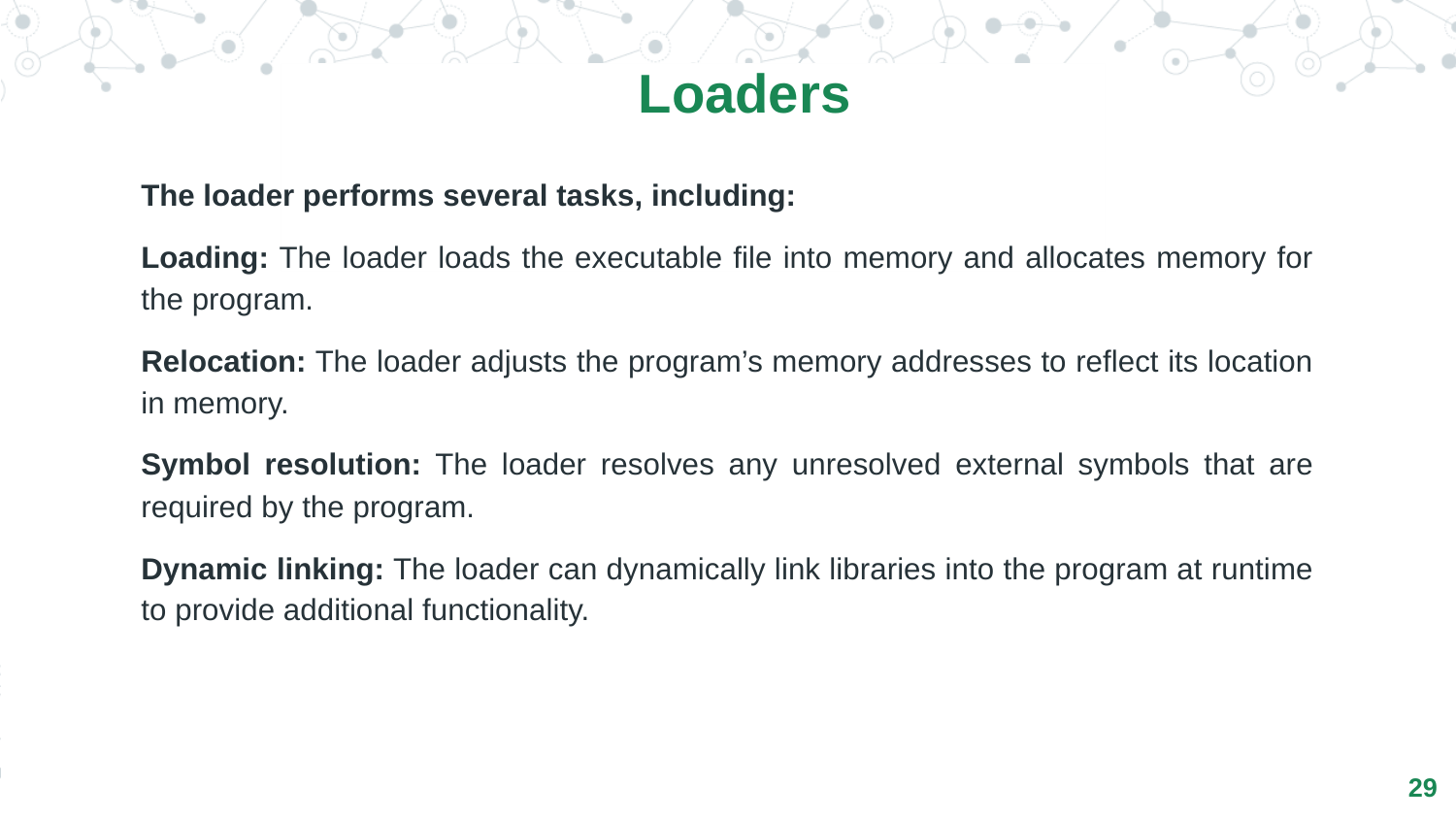

Loaders

The loader performs several tasks, including:
Loading: The loader loads the executable file into memory and allocates memory for the program.
Relocation: The loader adjusts the program’s memory addresses to reflect its location in memory.
Symbol resolution: The loader resolves any unresolved external symbols that are required by the program.
Dynamic linking: The loader can dynamically link libraries into the program at runtime to provide additional functionality.

29